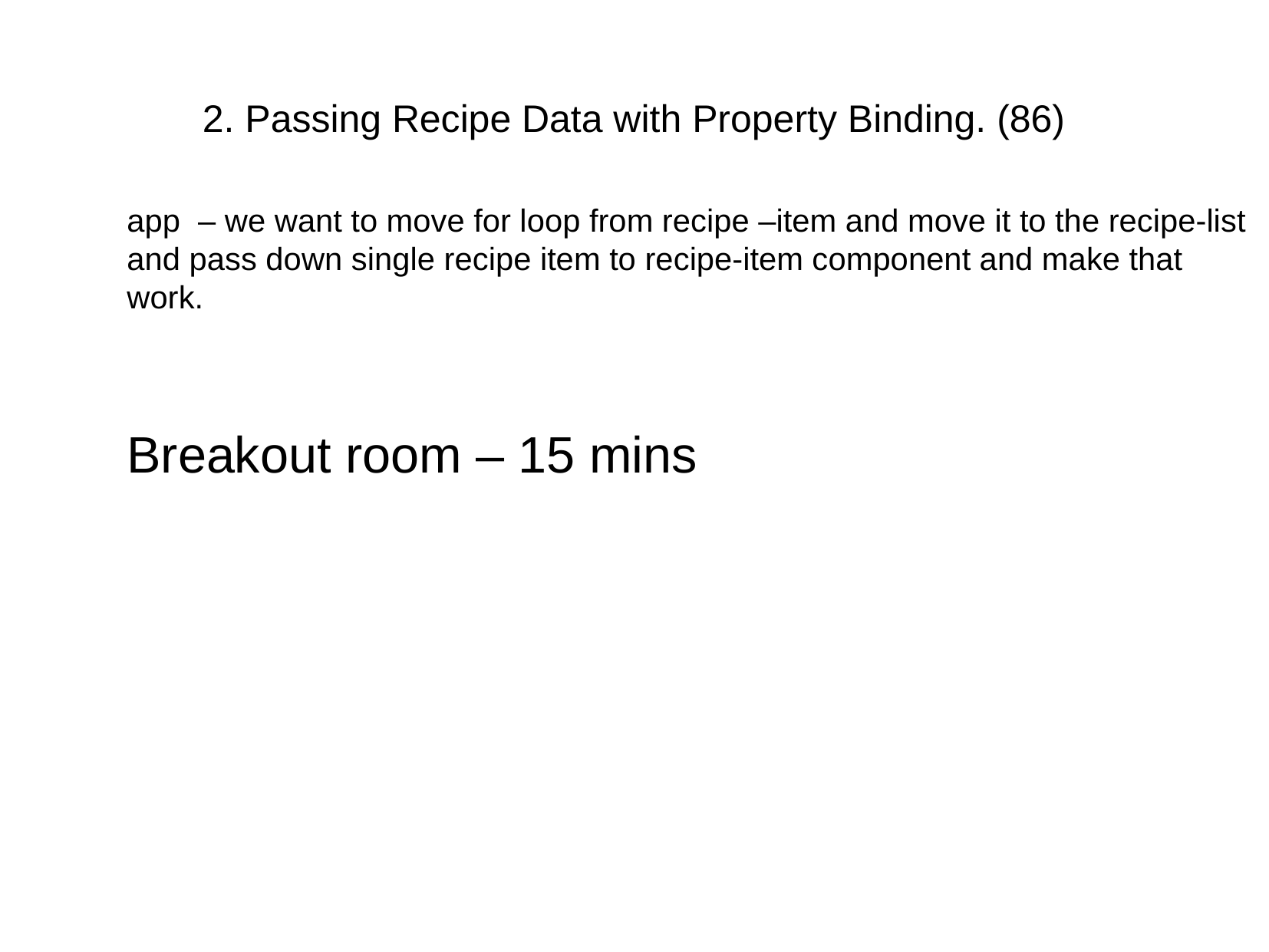

# 2. Passing Recipe Data with Property Binding. (86)
app  – we want to move for loop from recipe –item and move it to the recipe-list and pass down single recipe item to recipe-item component and make that work.

Breakout room – 15 mins